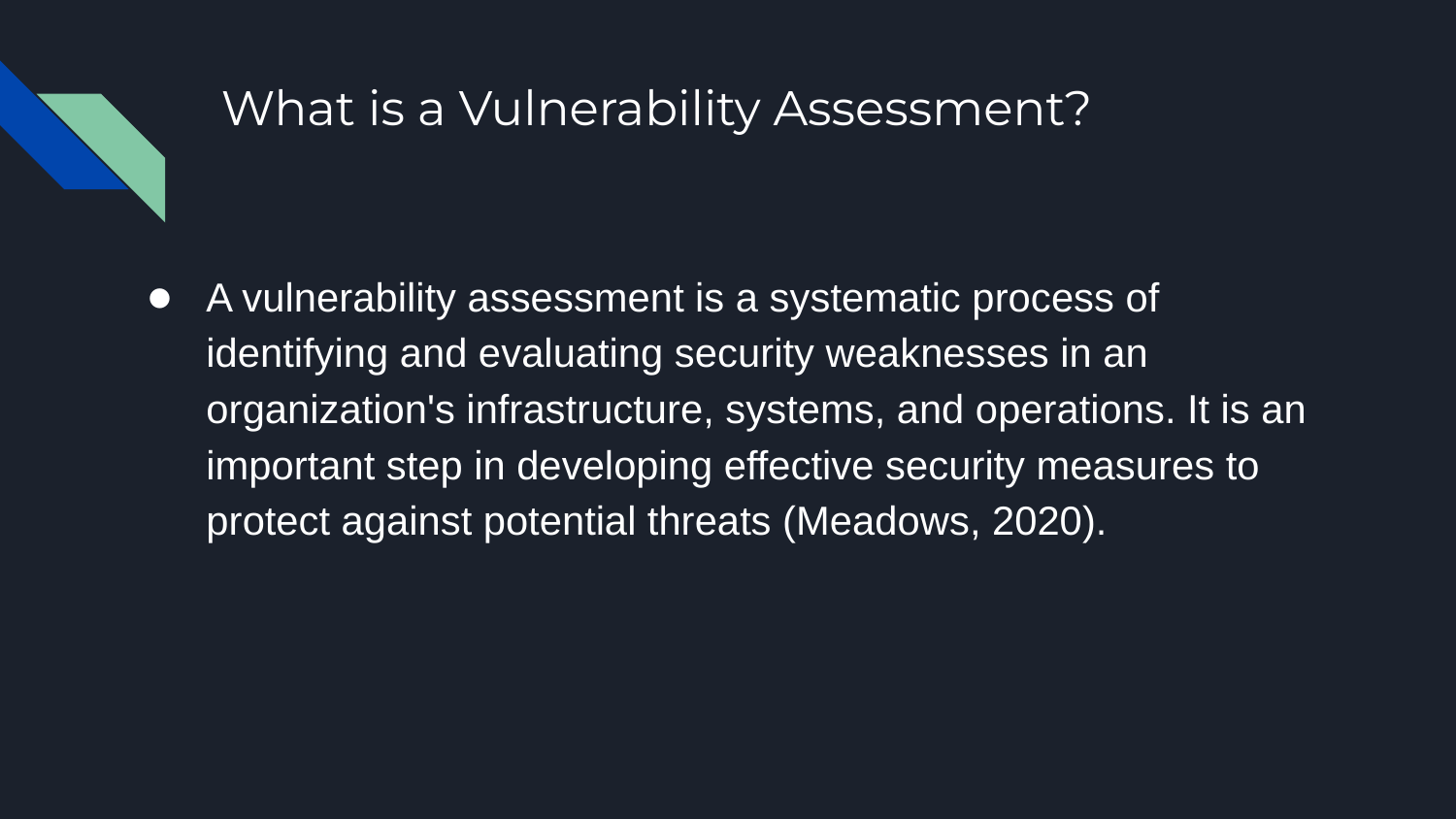

# What is a Vulnerability Assessment?
A vulnerability assessment is a systematic process of identifying and evaluating security weaknesses in an organization's infrastructure, systems, and operations. It is an important step in developing effective security measures to protect against potential threats (Meadows, 2020).